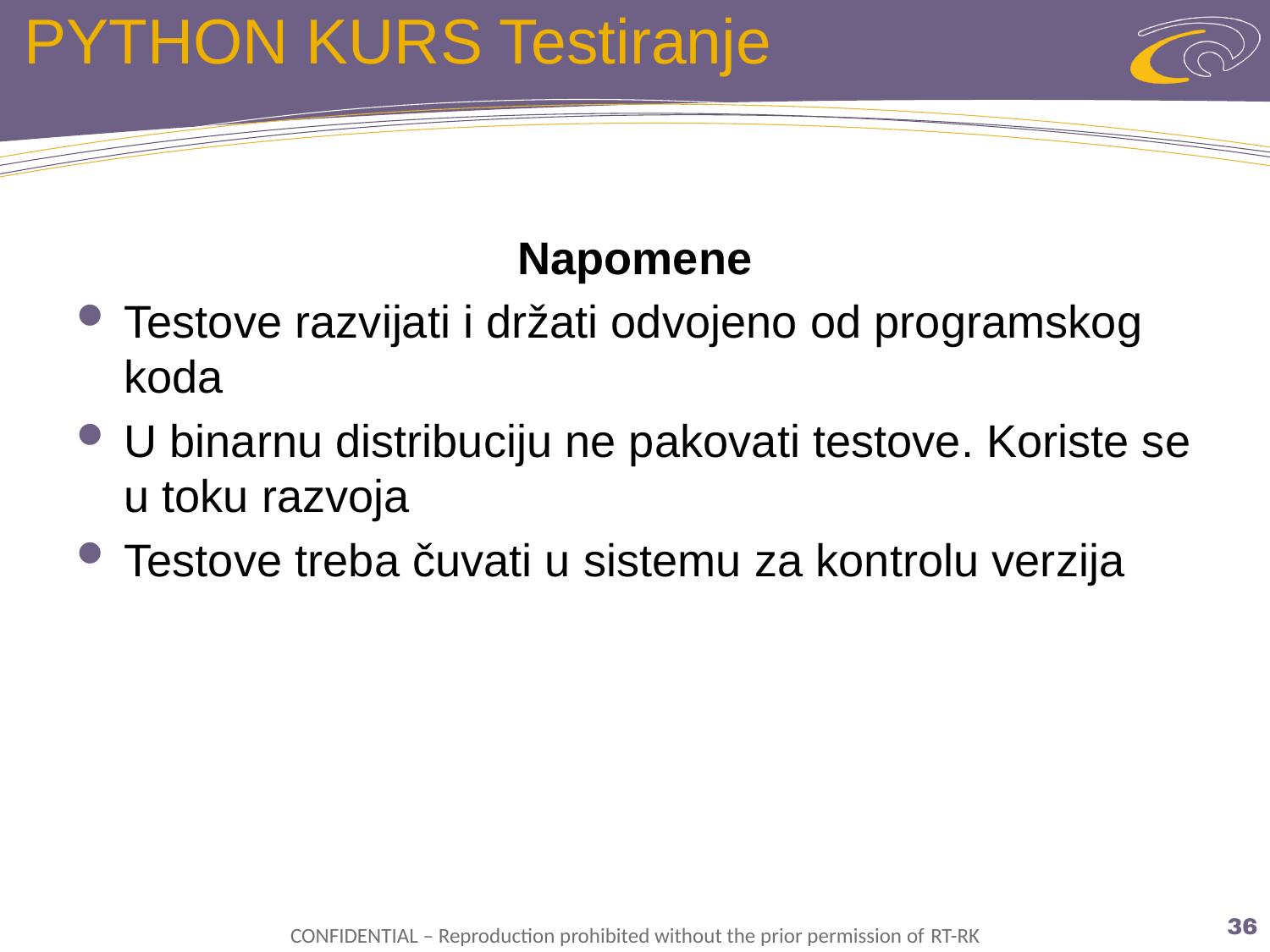

# PYTHON KURS Testiranje
Napomene
Testove razvijati i držati odvojeno od programskog koda
U binarnu distribuciju ne pakovati testove. Koriste se u toku razvoja
Testove treba čuvati u sistemu za kontrolu verzija